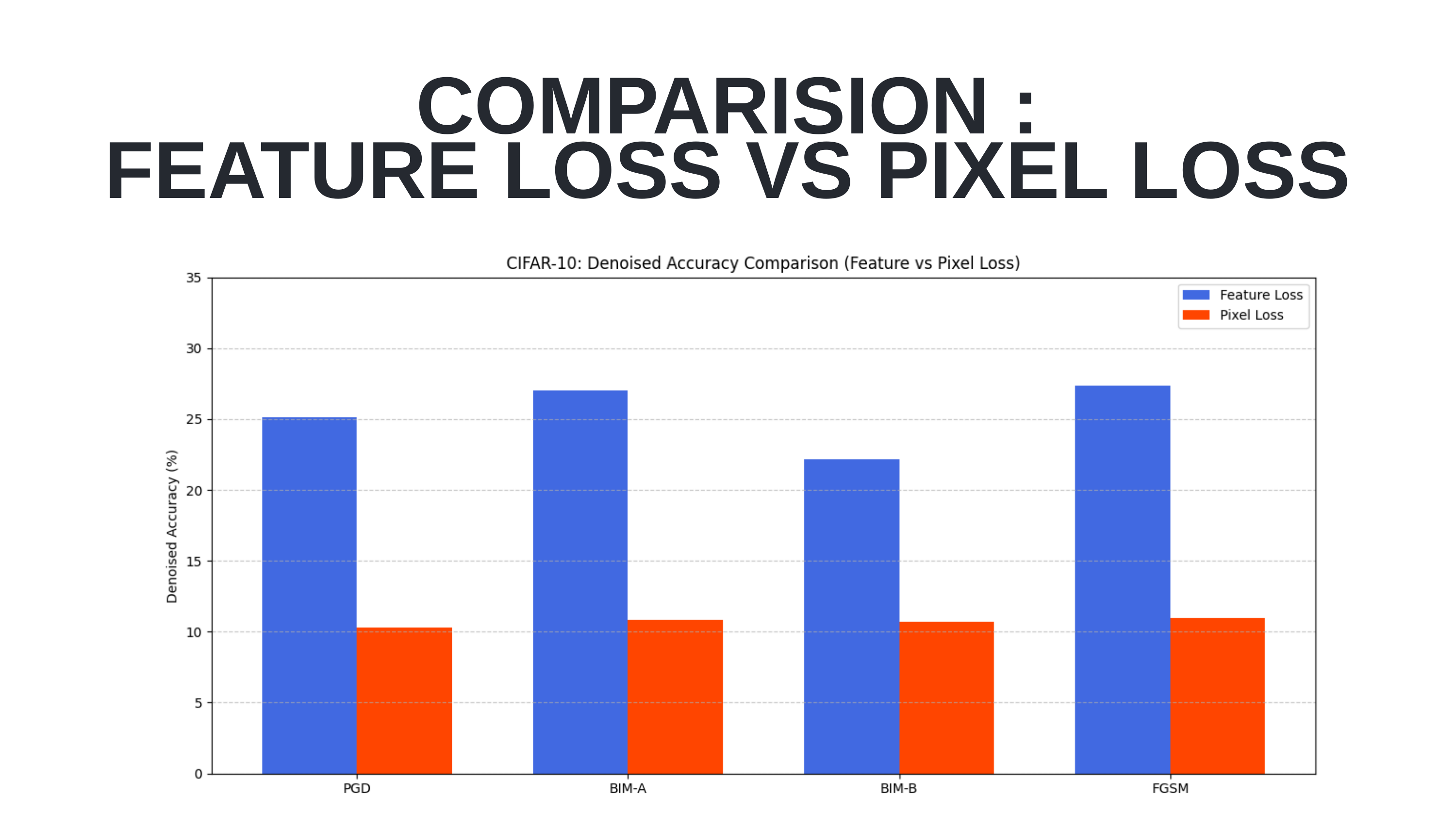

COMPARISION :
FEATURE LOSS VS PIXEL LOSS